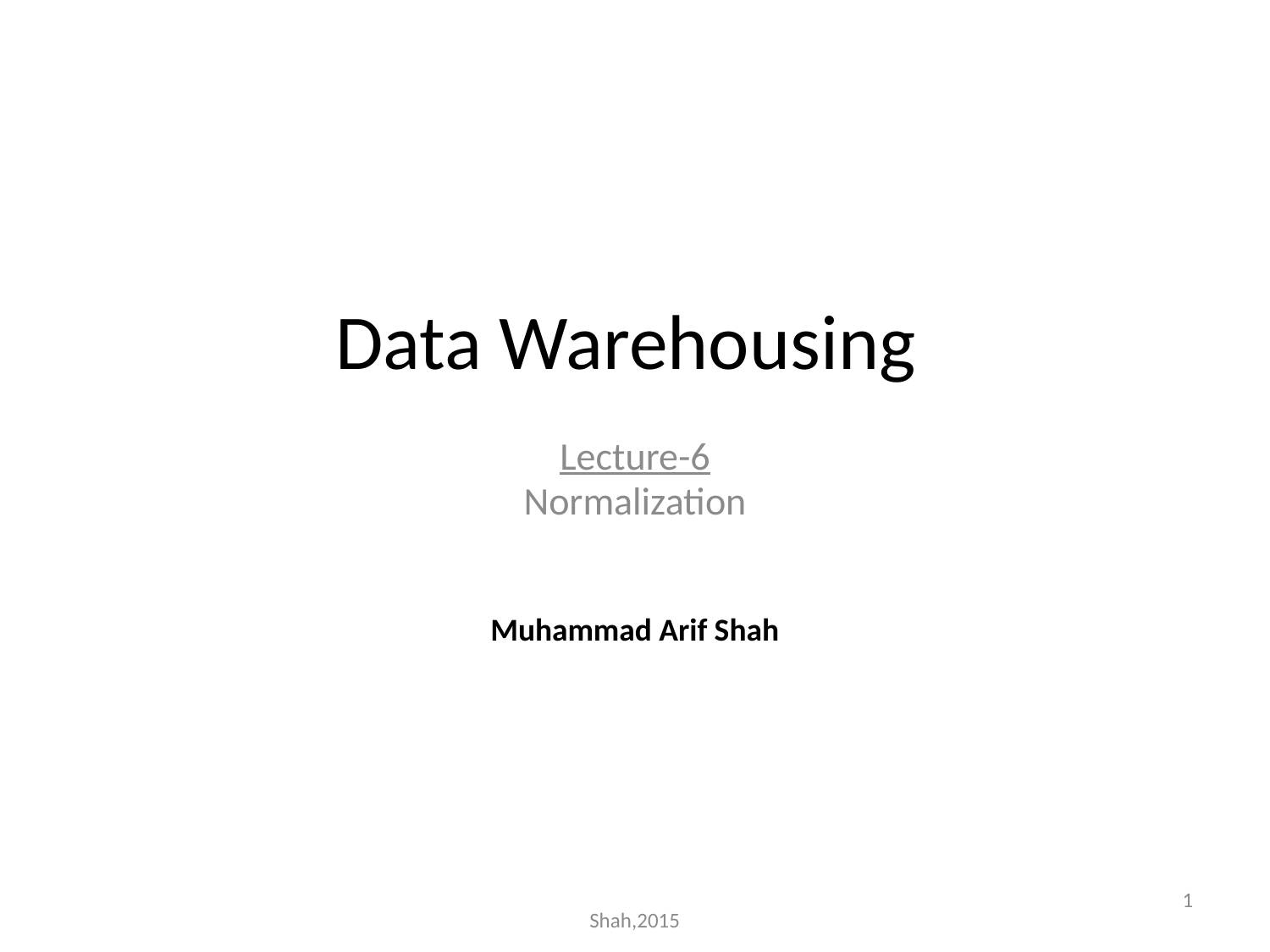

# Data Warehousing
Lecture-6
Normalization
Muhammad Arif Shah

1
Shah,2015